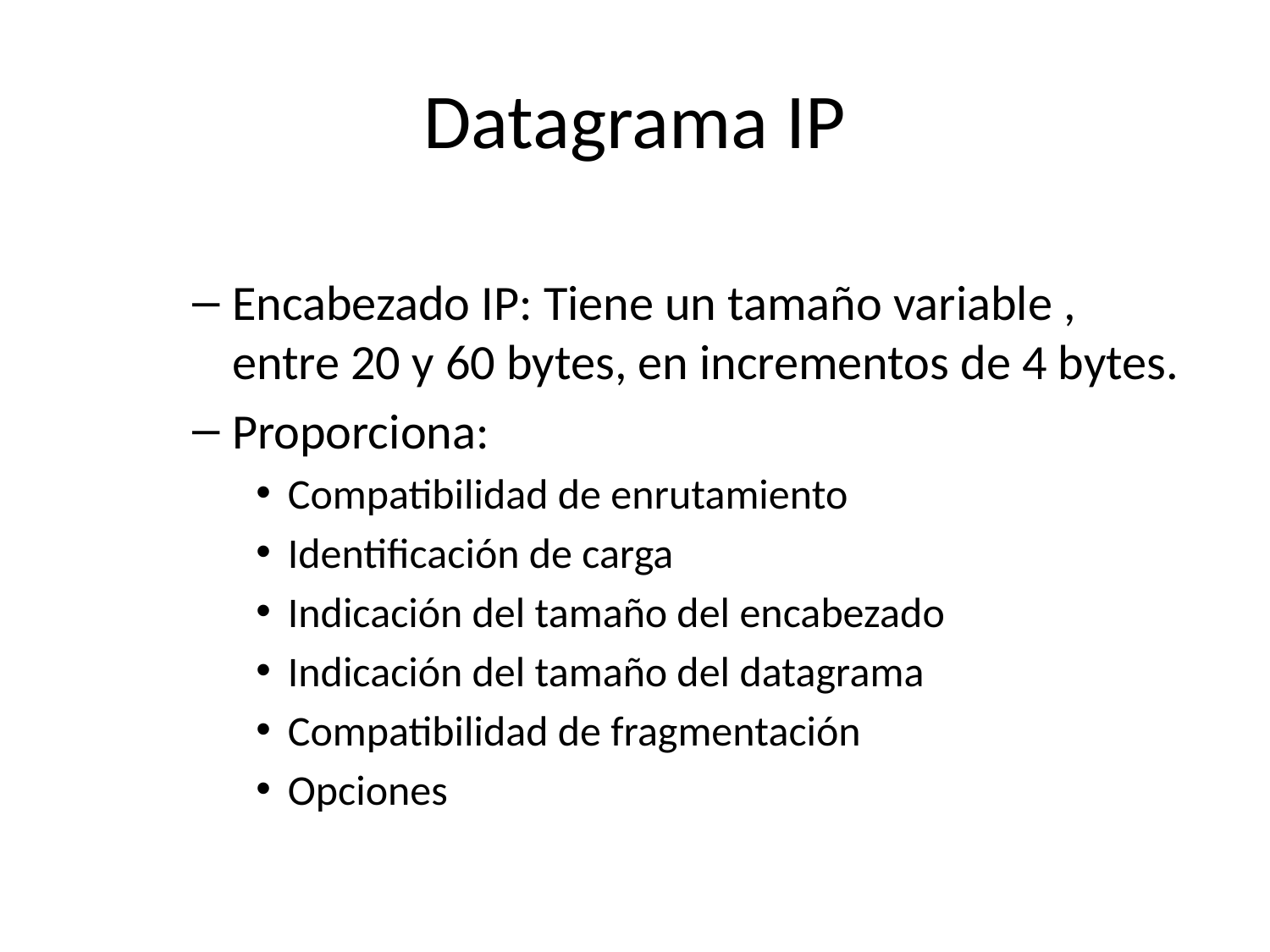

# Datagrama IP
Encabezado IP: Tiene un tamaño variable , entre 20 y 60 bytes, en incrementos de 4 bytes.
Proporciona:
Compatibilidad de enrutamiento
Identificación de carga
Indicación del tamaño del encabezado
Indicación del tamaño del datagrama
Compatibilidad de fragmentación
Opciones